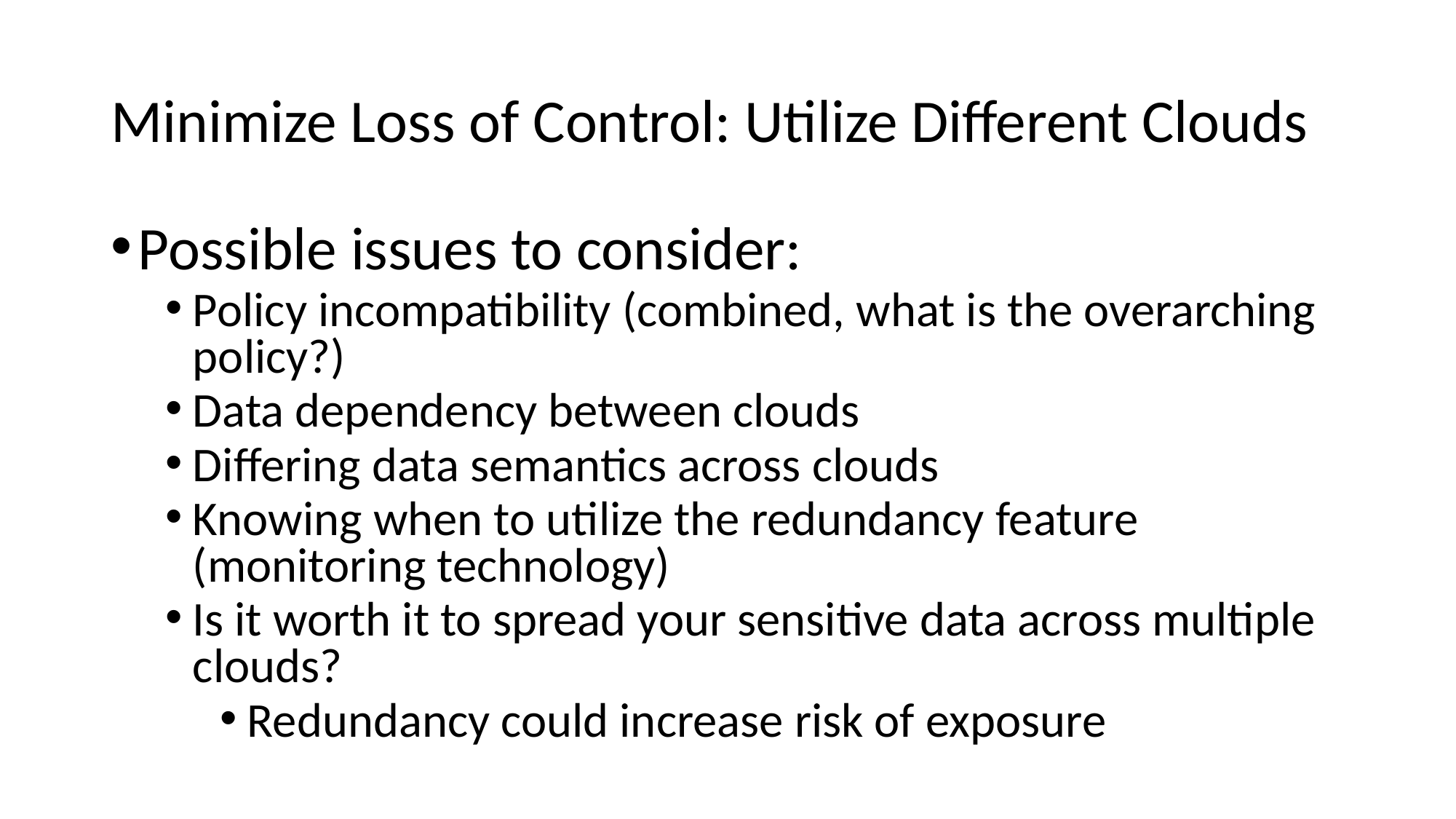

Minimize Loss of Control: Utilize Different Clouds
Possible issues to consider:
Policy incompatibility (combined, what is the overarching policy?)
Data dependency between clouds
Differing data semantics across clouds
Knowing when to utilize the redundancy feature (monitoring technology)
Is it worth it to spread your sensitive data across multiple clouds?
Redundancy could increase risk of exposure